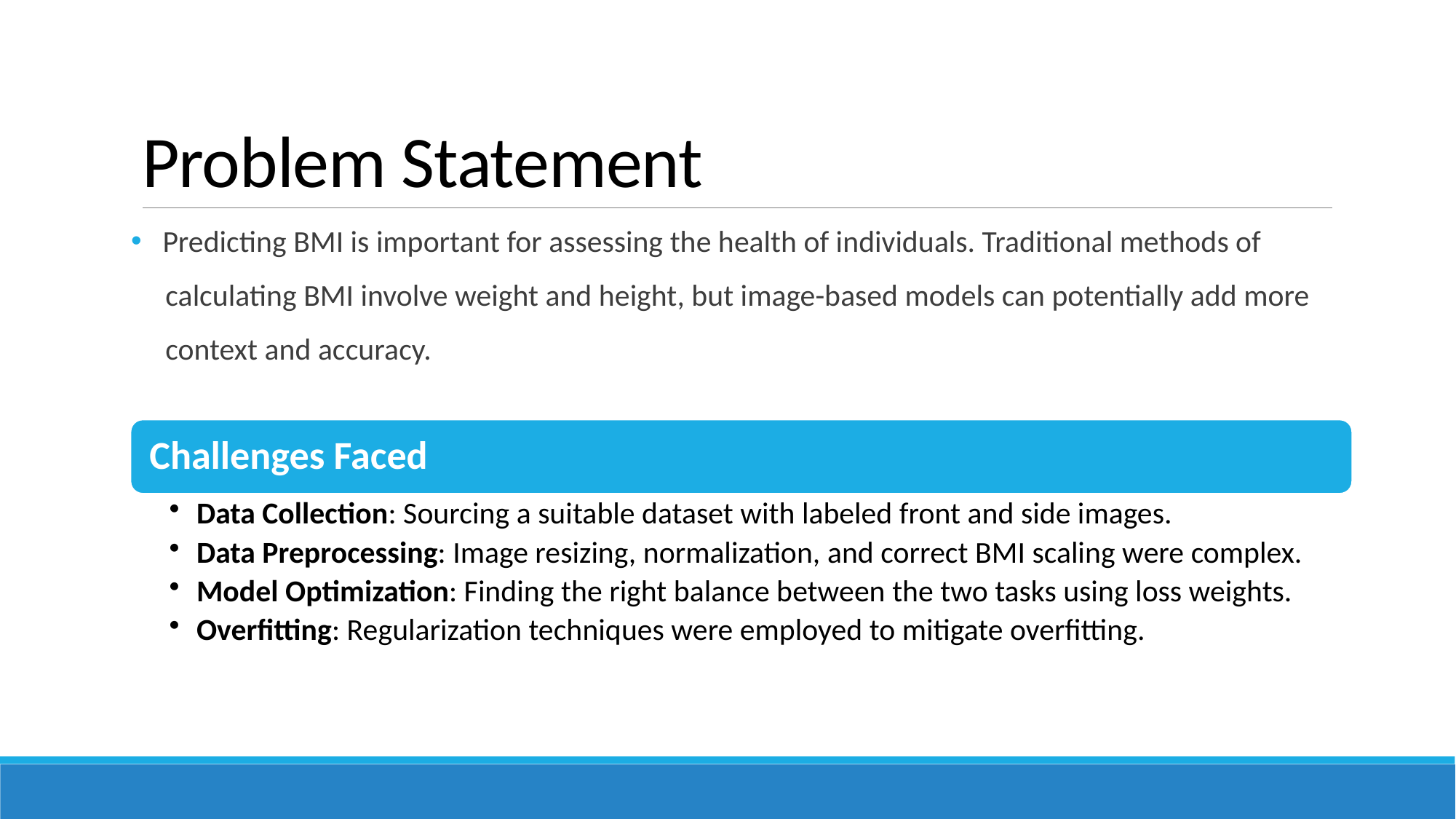

# Problem Statement
   Predicting BMI is important for assessing the health of individuals. Traditional methods of
     calculating BMI involve weight and height, but image-based models can potentially add more
     context and accuracy.
Challenges Faced
Data Collection: Sourcing a suitable dataset with labeled front and side images.
Data Preprocessing: Image resizing, normalization, and correct BMI scaling were complex.
Model Optimization: Finding the right balance between the two tasks using loss weights.
Overfitting: Regularization techniques were employed to mitigate overfitting.